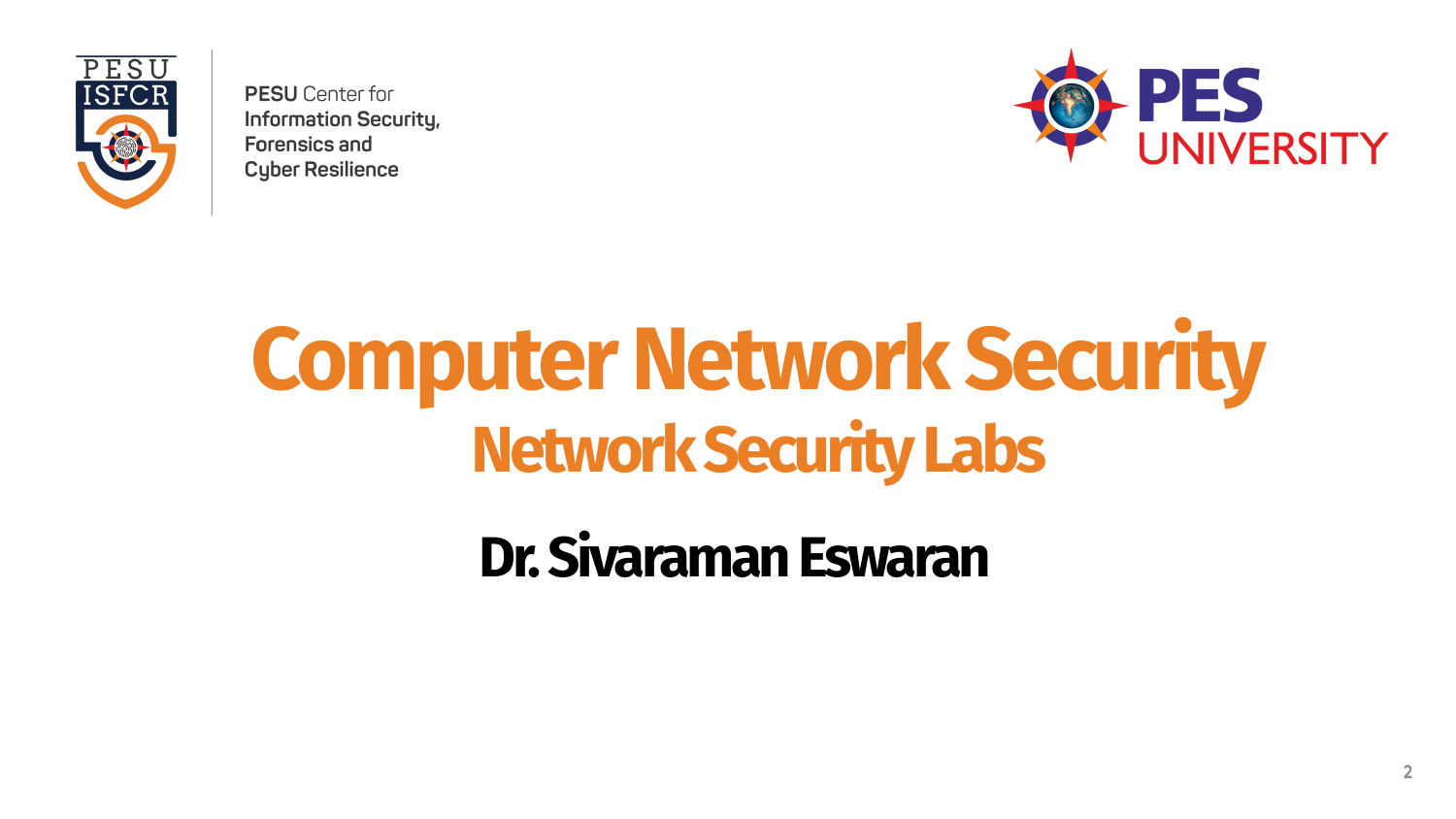

# Computer Network Security Network Security Labs
Dr. Sivaraman Eswaran
2
2